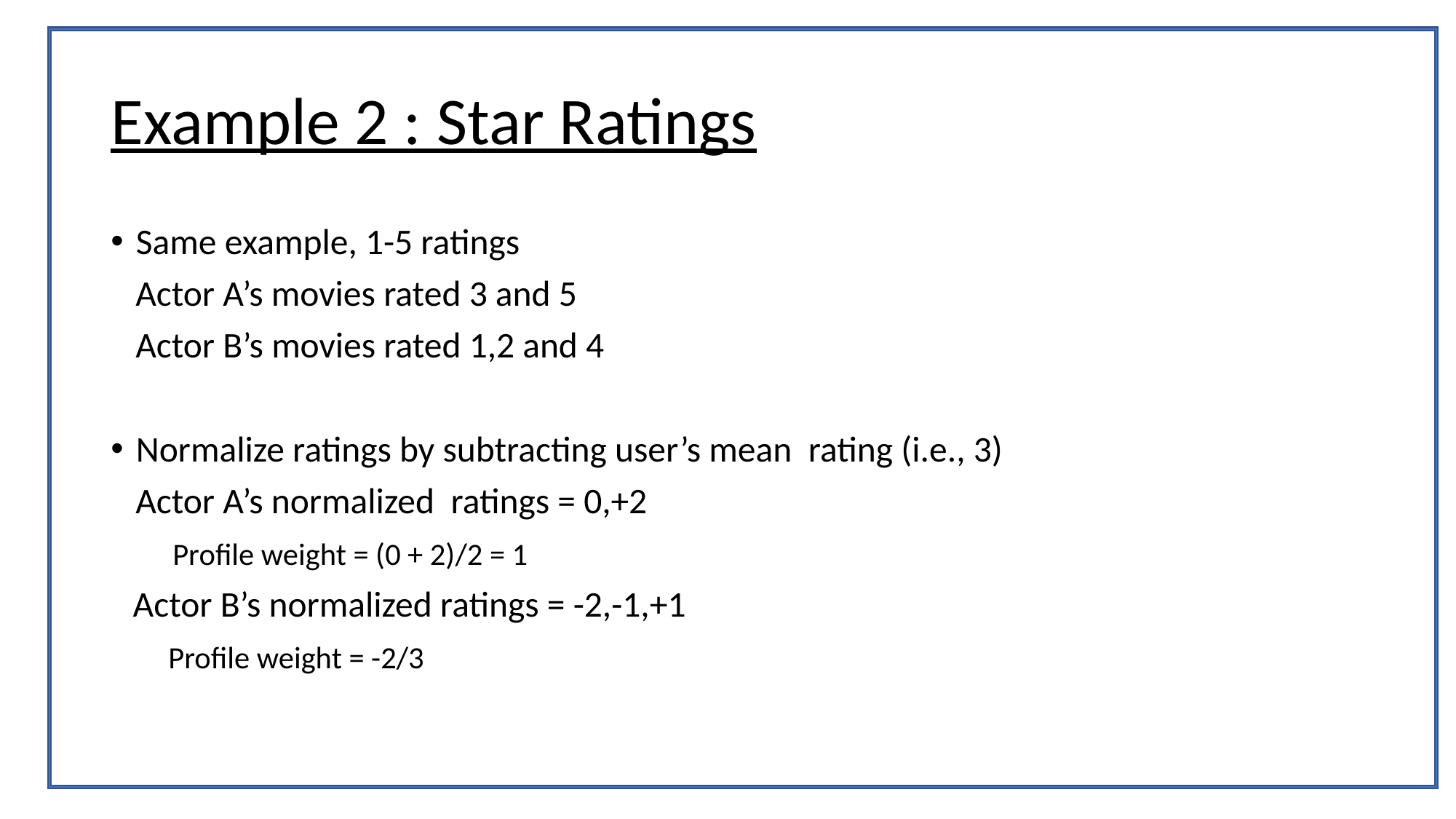

# Example 2 : Star Ratings
Same example, 1-5 ratings
   Actor A’s movies rated 3 and 5
   Actor B’s movies rated 1,2 and 4

Normalize ratings by subtracting user’s mean  rating (i.e., 3)
   Actor A’s normalized  ratings = 0,+2
        Profile weight = (0 + 2)/2 = 1
   Actor B’s normalized ratings = -2,-1,+1
       Profile weight = -2/3